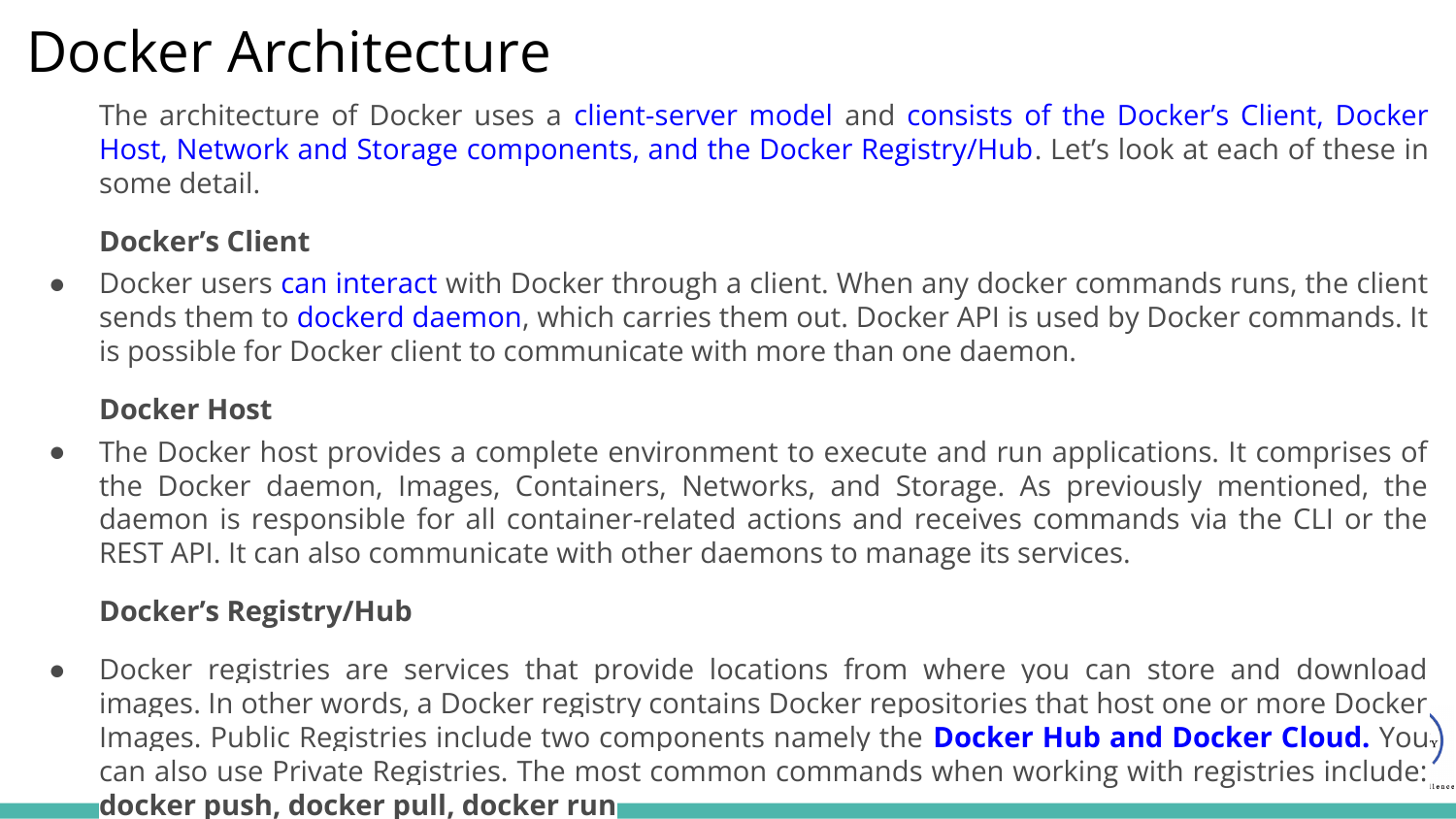

# Docker Architecture

The architecture of Docker uses a client-server model and consists of the Docker’s Client, Docker Host, Network and Storage components, and the Docker Registry/Hub. Let’s look at each of these in some detail.
Docker’s Client
Docker users can interact with Docker through a client. When any docker commands runs, the client sends them to dockerd daemon, which carries them out. Docker API is used by Docker commands. It is possible for Docker client to communicate with more than one daemon.
Docker Host
The Docker host provides a complete environment to execute and run applications. It comprises of the Docker daemon, Images, Containers, Networks, and Storage. As previously mentioned, the daemon is responsible for all container-related actions and receives commands via the CLI or the REST API. It can also communicate with other daemons to manage its services.
Docker’s Registry/Hub
Docker registries are services that provide locations from where you can store and download images. In other words, a Docker registry contains Docker repositories that host one or more Docker Images. Public Registries include two components namely the Docker Hub and Docker Cloud. You can also use Private Registries. The most common commands when working with registries include: docker push, docker pull, docker run